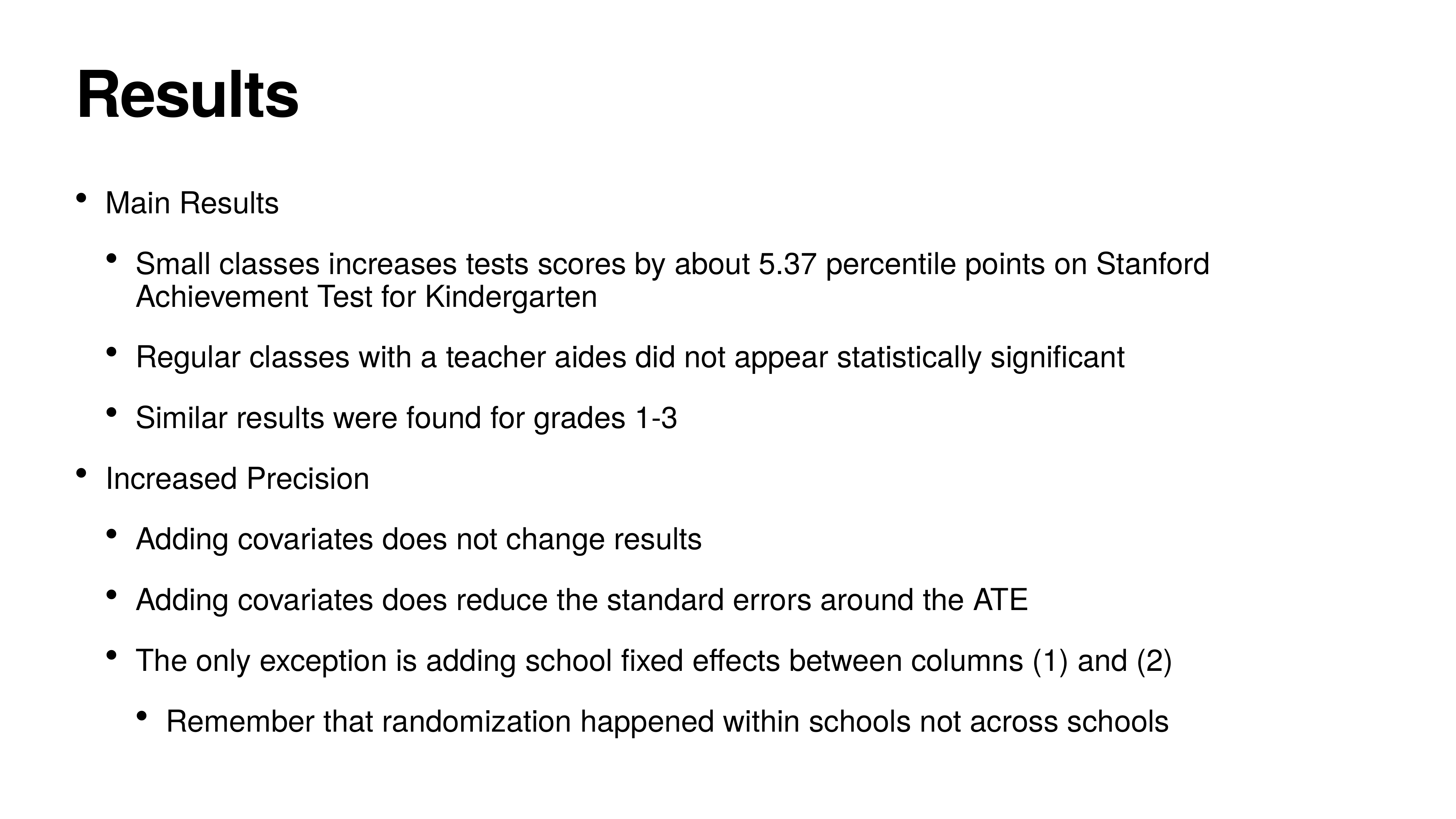

# Results
Main Results
Small classes increases tests scores by about 5.37 percentile points on Stanford Achievement Test for Kindergarten
Regular classes with a teacher aides did not appear statistically significant
Similar results were found for grades 1-3
Increased Precision
Adding covariates does not change results
Adding covariates does reduce the standard errors around the ATE
The only exception is adding school fixed effects between columns (1) and (2)
Remember that randomization happened within schools not across schools
67